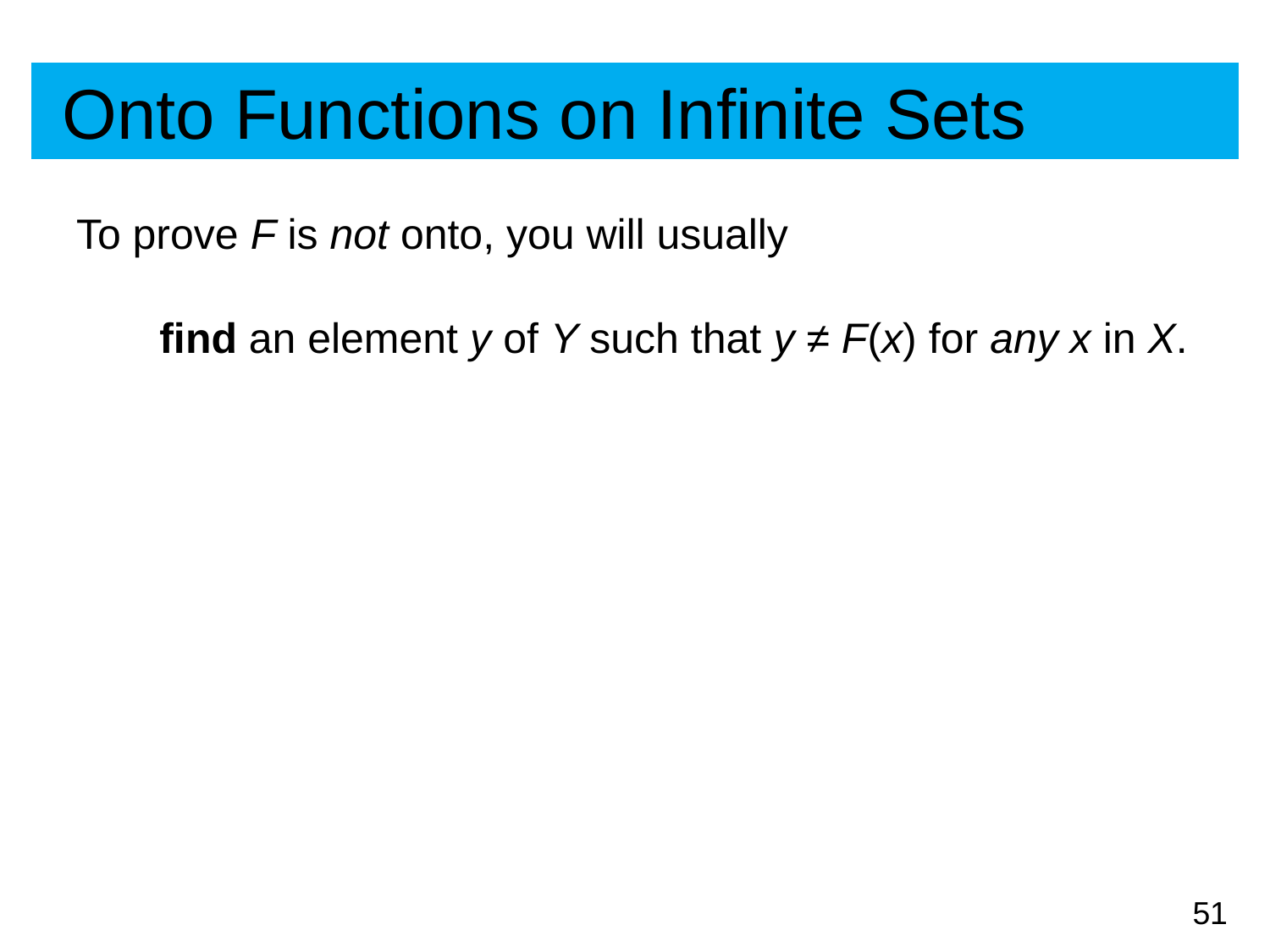

# Onto Functions on Infinite Sets
To prove F is not onto, you will usually

	   find an element y of Y such that y ≠ F(x) for any x in X.